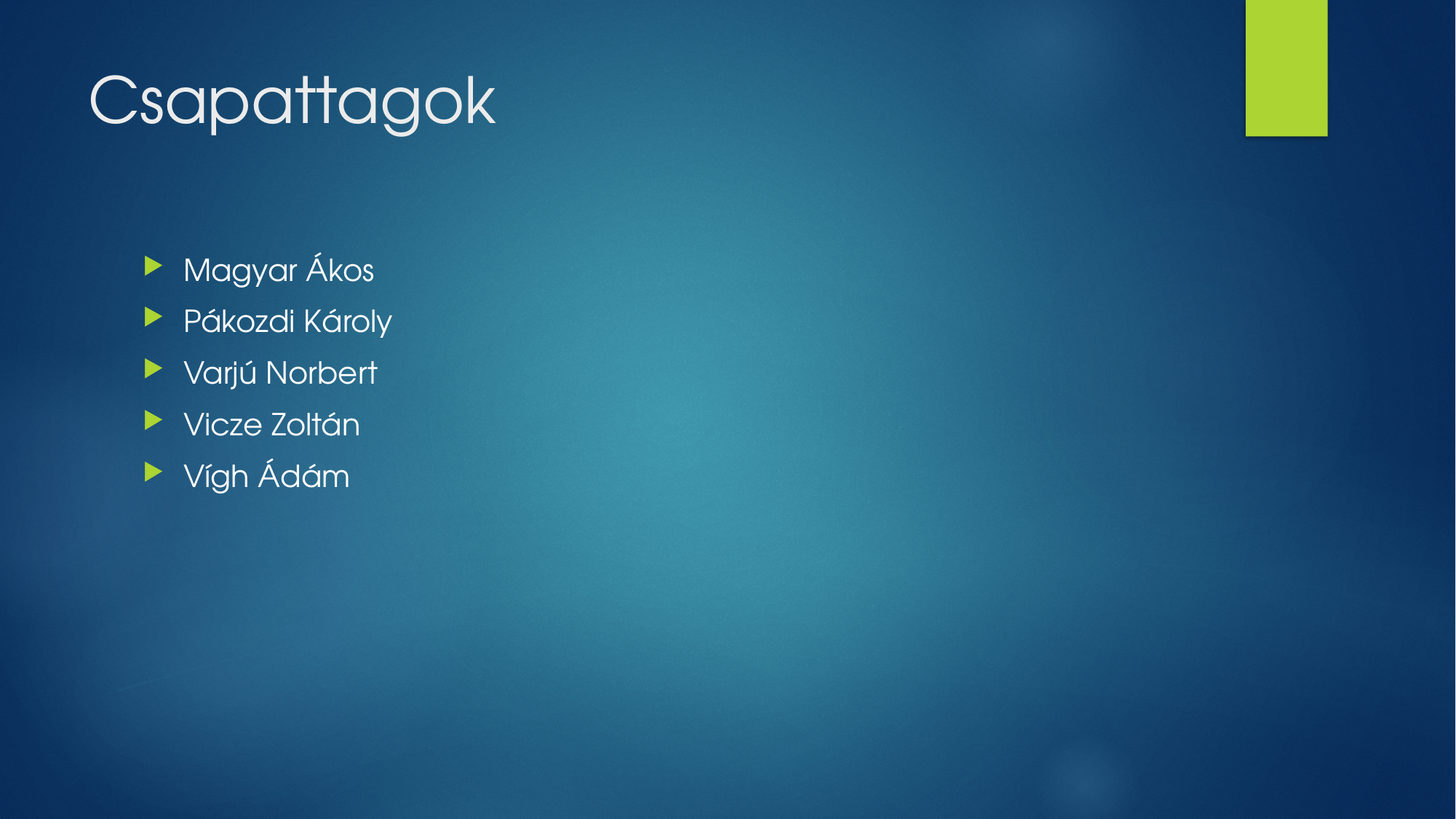

# Csapattagok
Magyar Ákos
Pákozdi Károly
Varjú Norbert
Vicze Zoltán
Vígh Ádám